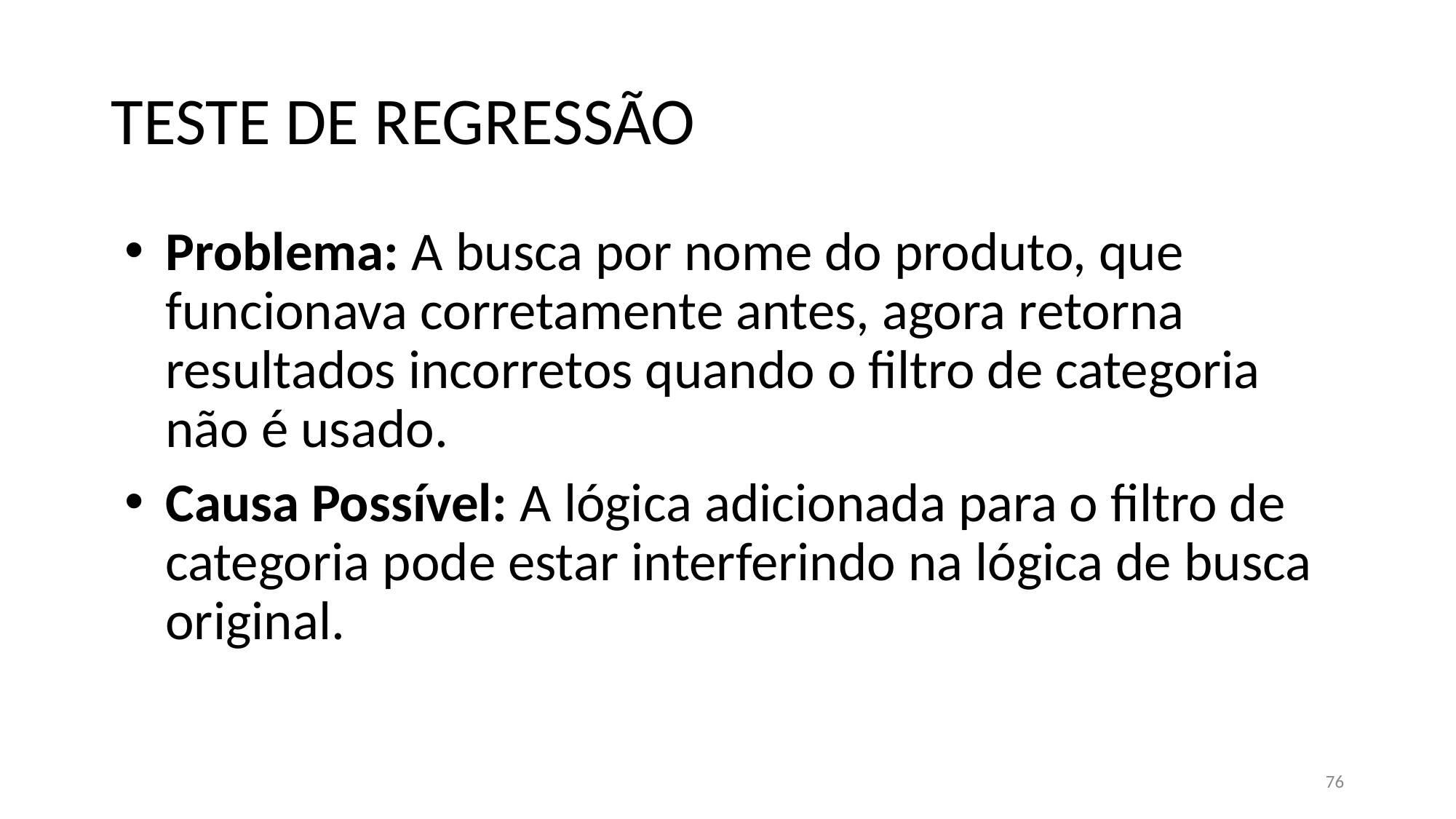

# TESTE DE REGRESSÃO
Problema: A busca por nome do produto, que funcionava corretamente antes, agora retorna resultados incorretos quando o filtro de categoria não é usado.
Causa Possível: A lógica adicionada para o filtro de categoria pode estar interferindo na lógica de busca original.

76